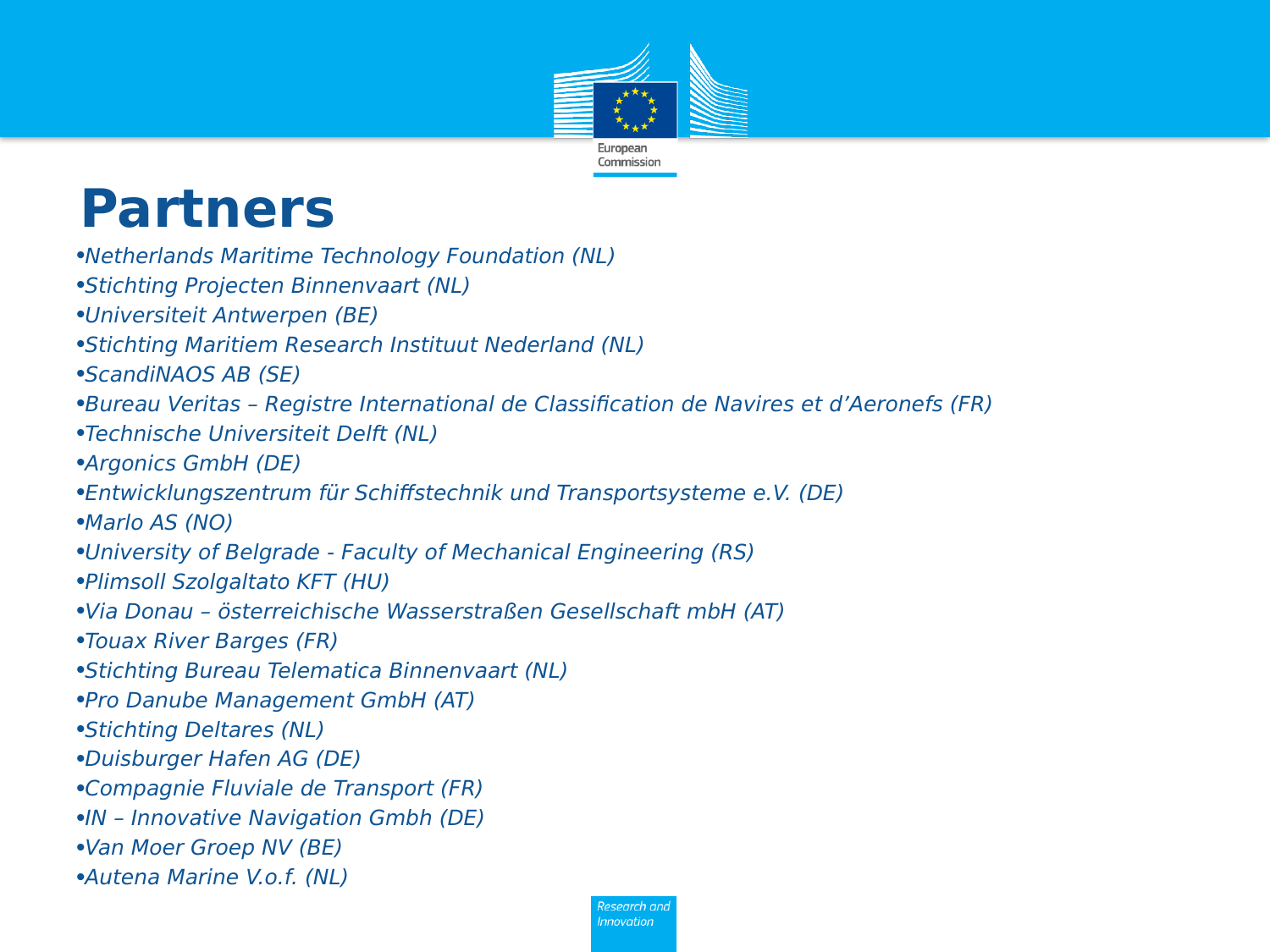

# Partners
Netherlands Maritime Technology Foundation (NL)
Stichting Projecten Binnenvaart (NL)
Universiteit Antwerpen (BE)
Stichting Maritiem Research Instituut Nederland (NL)
ScandiNAOS AB (SE)
Bureau Veritas – Registre International de Classification de Navires et d’Aeronefs (FR)
Technische Universiteit Delft (NL)
Argonics GmbH (DE)
Entwicklungszentrum für Schiffstechnik und Transportsysteme e.V. (DE)
Marlo AS (NO)
University of Belgrade - Faculty of Mechanical Engineering (RS)
Plimsoll Szolgaltato KFT (HU)
Via Donau – österreichische Wasserstraßen Gesellschaft mbH (AT)
Touax River Barges (FR)
Stichting Bureau Telematica Binnenvaart (NL)
Pro Danube Management GmbH (AT)
Stichting Deltares (NL)
Duisburger Hafen AG (DE)
Compagnie Fluviale de Transport (FR)
IN – Innovative Navigation Gmbh (DE)
Van Moer Groep NV (BE)
Autena Marine V.o.f. (NL)